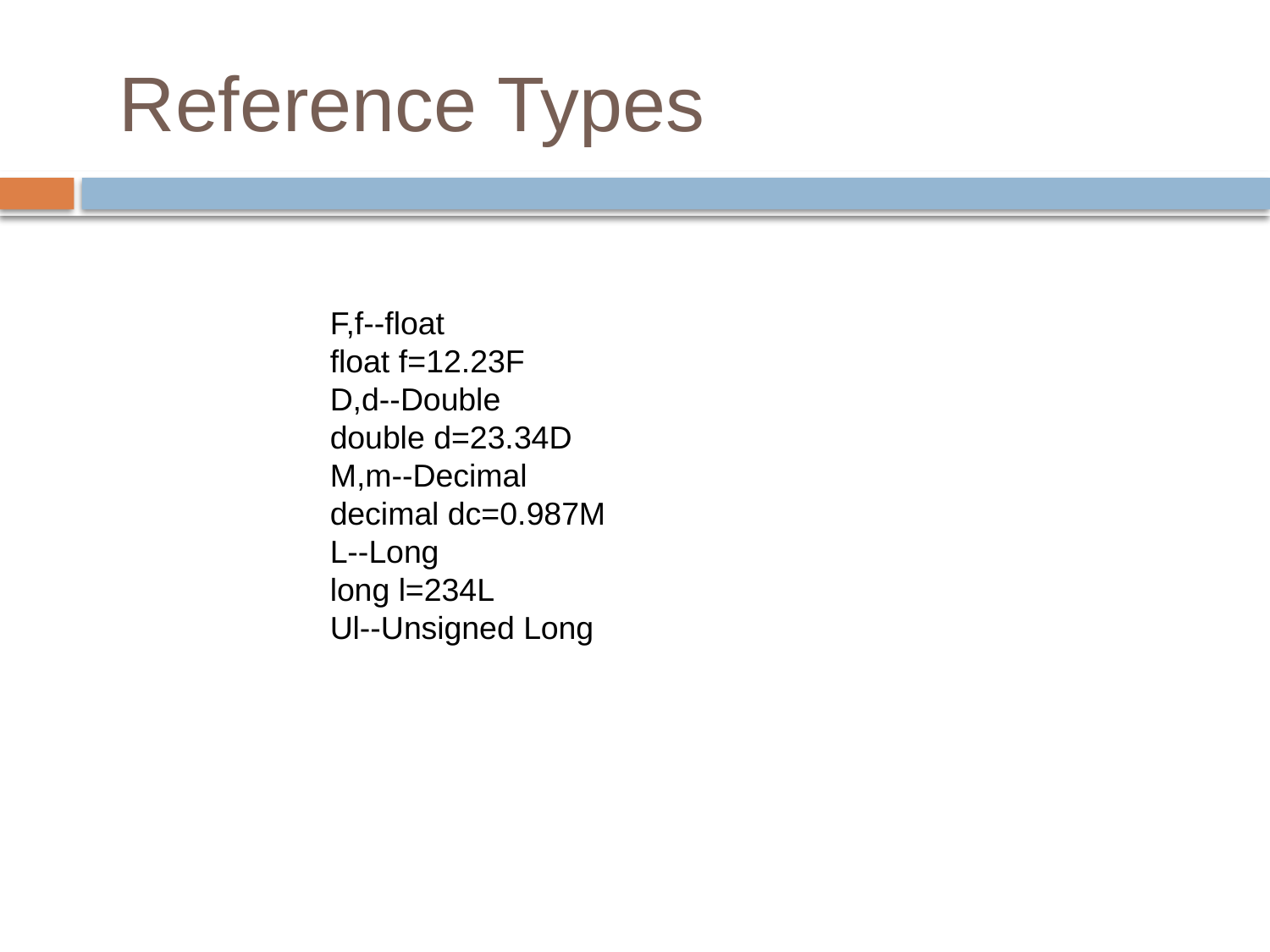

# Reference Types

F,f--float
float f=12.23F
D,d--Double
double d=23.34D
M,m--Decimal
decimal dc=0.987M
L--Long
long l=234L
Ul--Unsigned Long